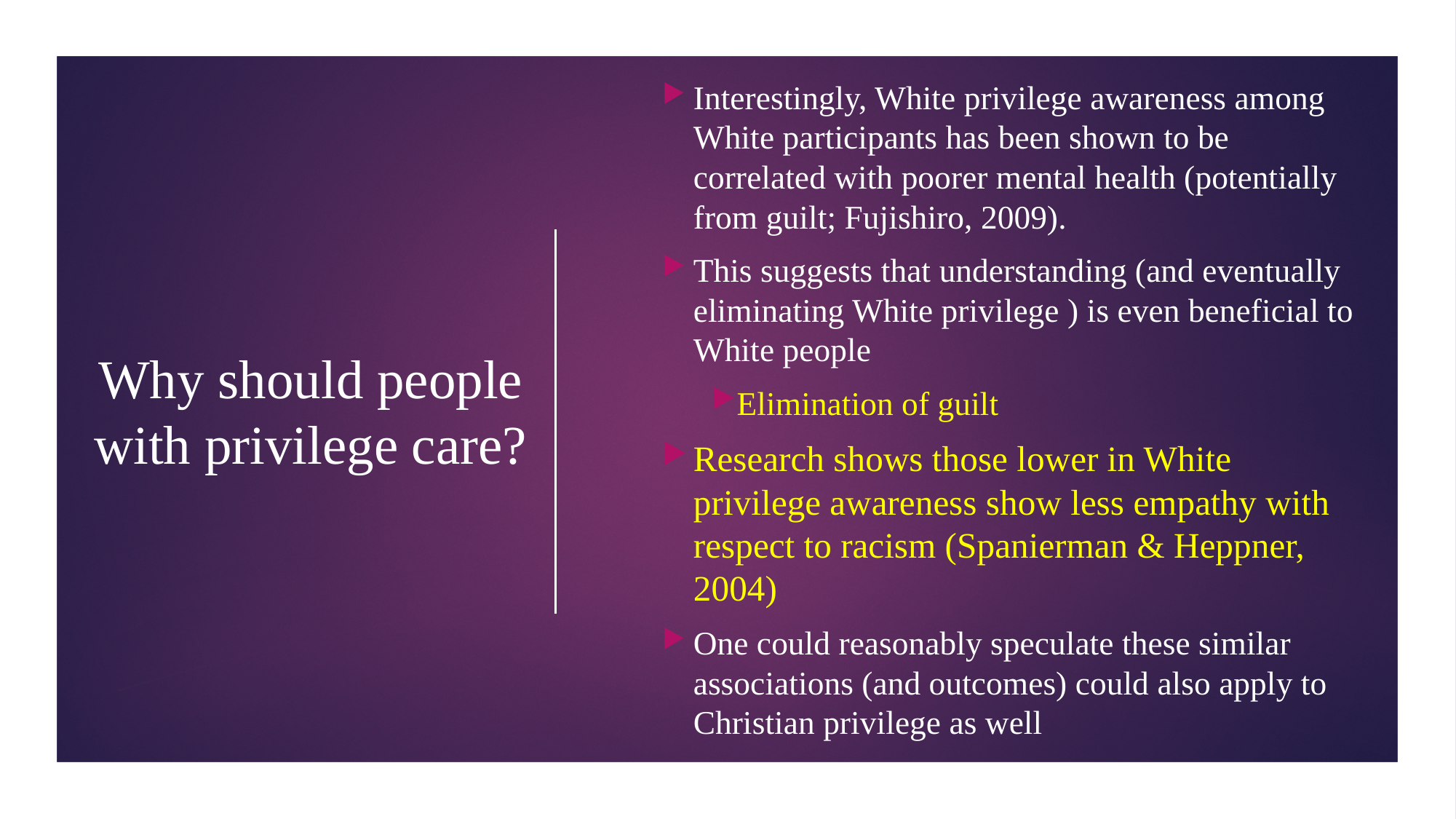

Interestingly, White privilege awareness among White participants has been shown to be correlated with poorer mental health (potentially from guilt; Fujishiro, 2009).
This suggests that understanding (and eventually eliminating White privilege ) is even beneficial to White people
Elimination of guilt
Research shows those lower in White privilege awareness show less empathy with respect to racism (Spanierman & Heppner, 2004)
One could reasonably speculate these similar associations (and outcomes) could also apply to Christian privilege as well
# Why should people with privilege care?